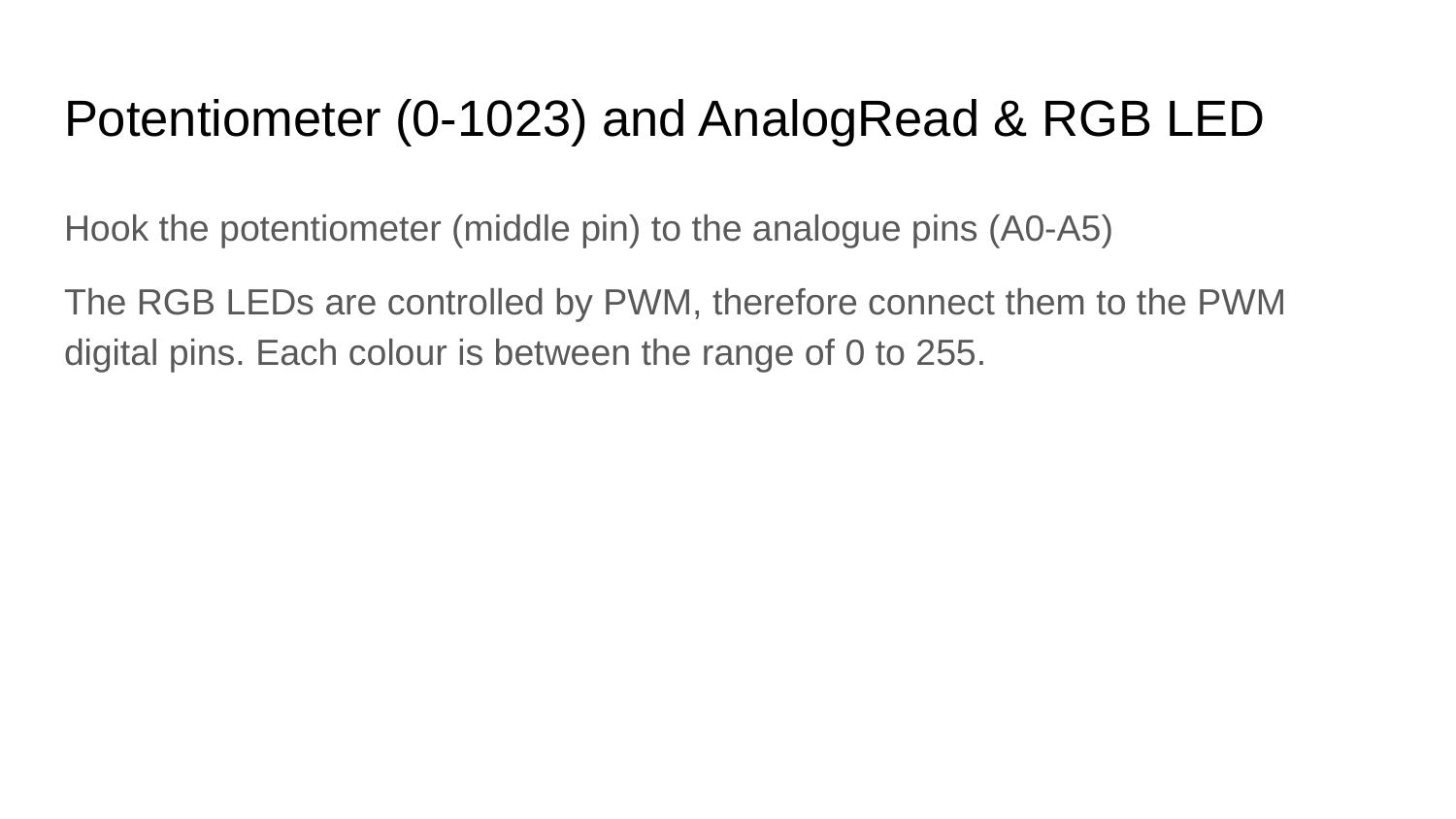

# Potentiometer (0-1023) and AnalogRead & RGB LED
Hook the potentiometer (middle pin) to the analogue pins (A0-A5)
The RGB LEDs are controlled by PWM, therefore connect them to the PWM digital pins. Each colour is between the range of 0 to 255.